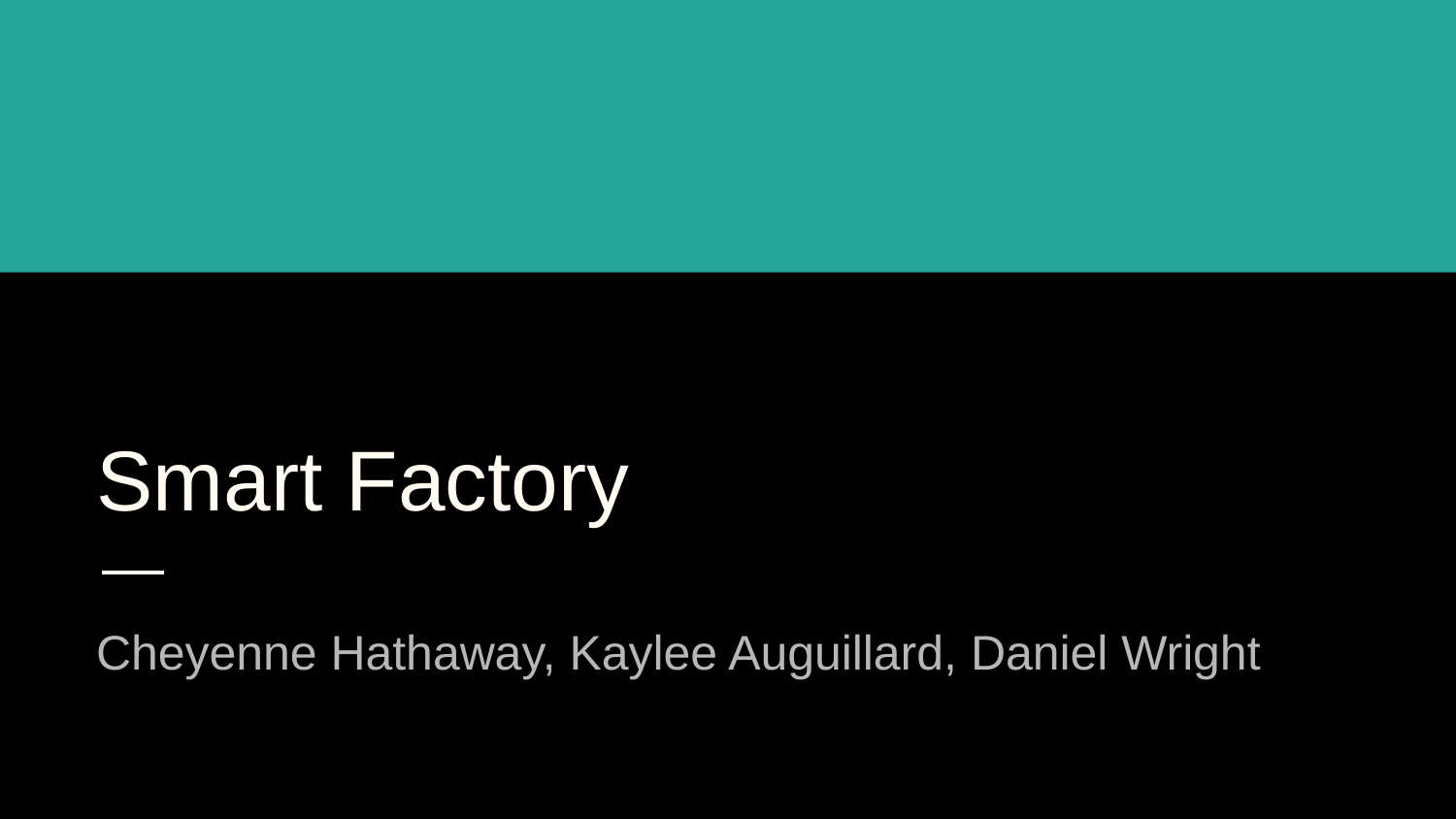

# Smart Factory
Cheyenne Hathaway, Kaylee Auguillard, Daniel Wright